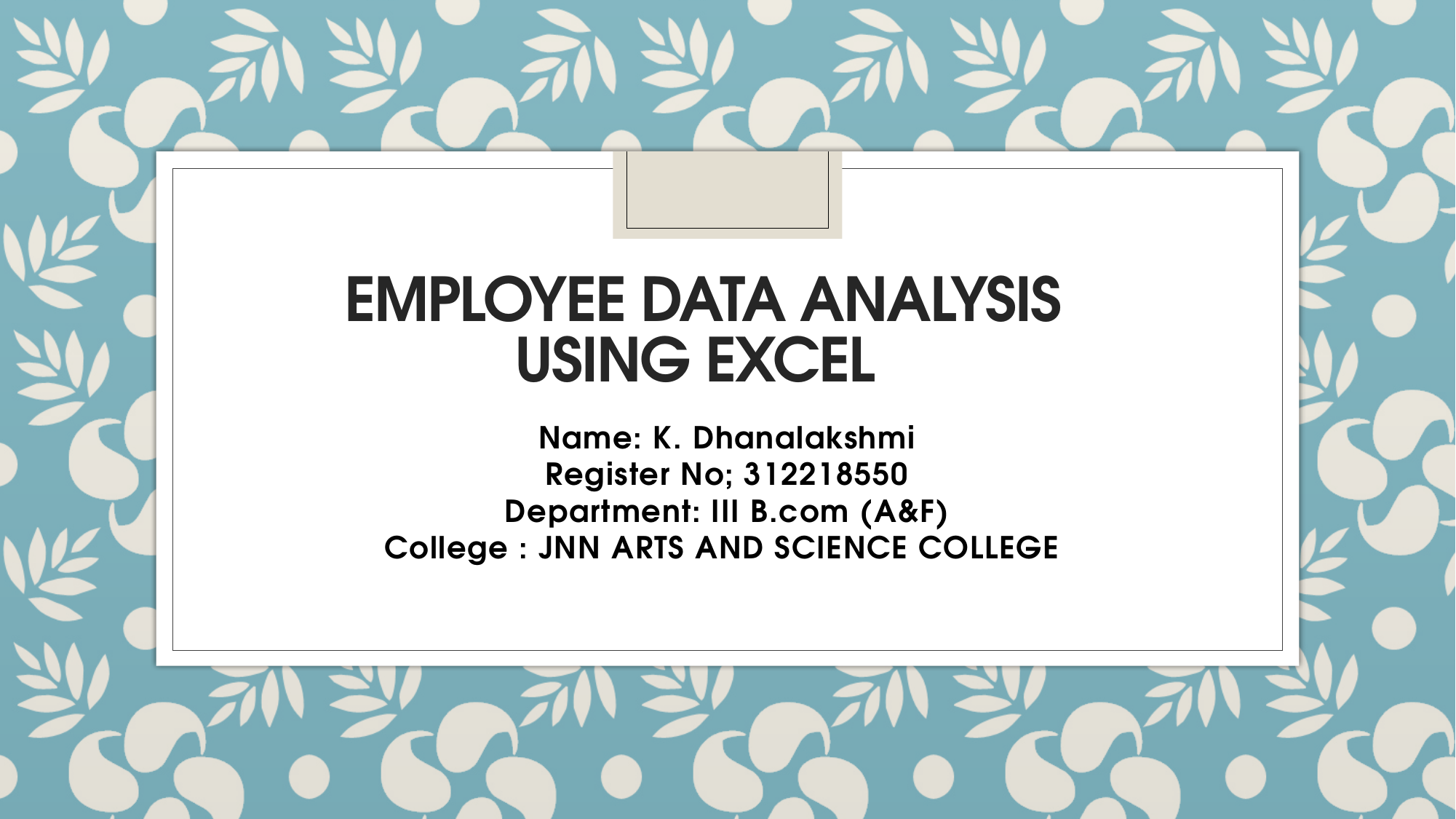

# Employee data analysis using excel
Name: K. Dhanalakshmi
Register No; 312218550
Department: III B.com (A&F)
College : JNN ARTS AND SCIENCE COLLEGE